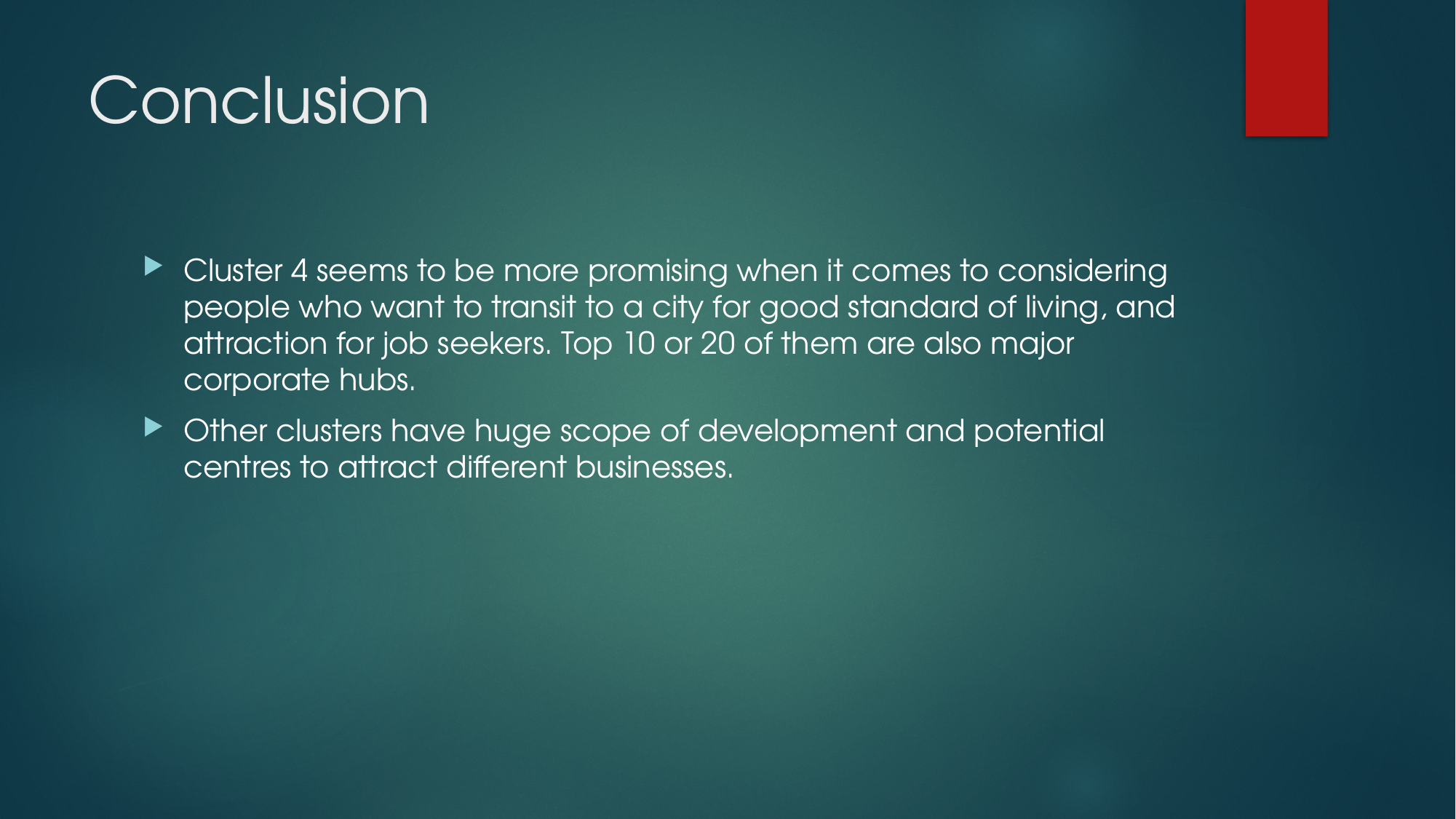

# Conclusion
Cluster 4 seems to be more promising when it comes to considering people who want to transit to a city for good standard of living, and attraction for job seekers. Top 10 or 20 of them are also major corporate hubs.
Other clusters have huge scope of development and potential centres to attract different businesses.